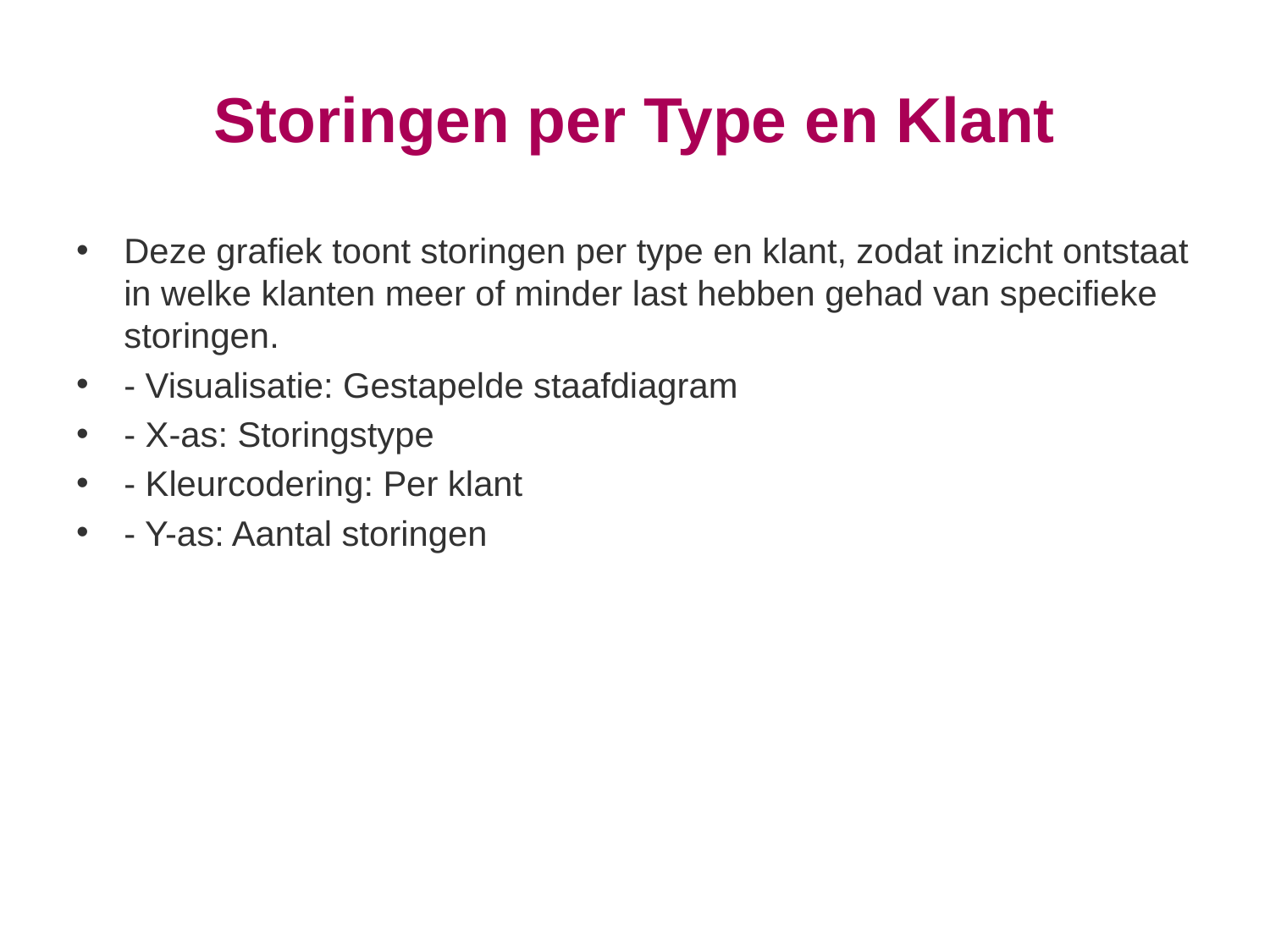

# Storingen per Type en Klant
Deze grafiek toont storingen per type en klant, zodat inzicht ontstaat in welke klanten meer of minder last hebben gehad van specifieke storingen.
- Visualisatie: Gestapelde staafdiagram
- X-as: Storingstype
- Kleurcodering: Per klant
- Y-as: Aantal storingen